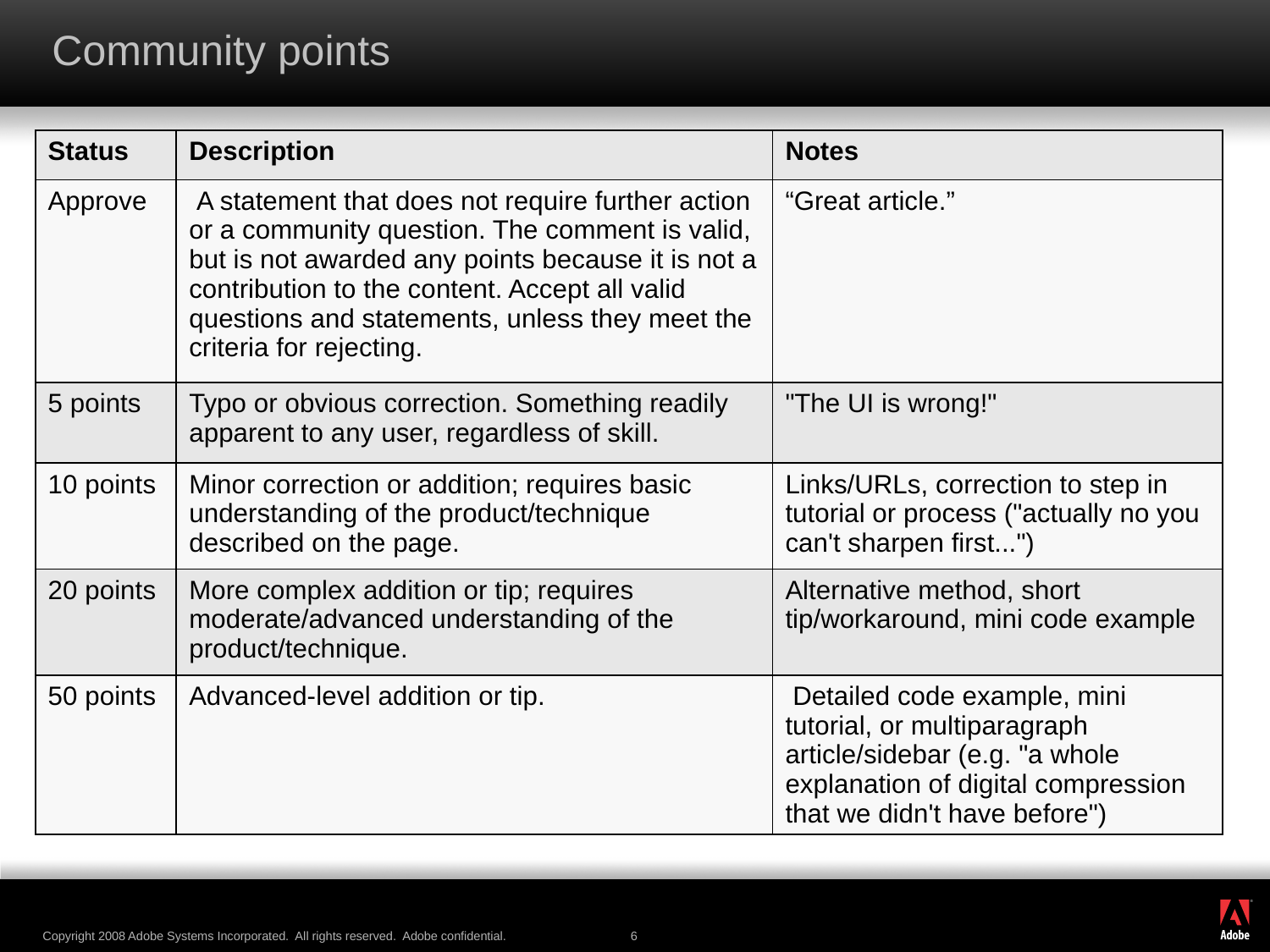

# Community points
| Status | Description | Notes |
| --- | --- | --- |
| Approve | A statement that does not require further action or a community question. The comment is valid, but is not awarded any points because it is not a contribution to the content. Accept all valid questions and statements, unless they meet the criteria for rejecting. | “Great article.” |
| 5 points | Typo or obvious correction. Something readily apparent to any user, regardless of skill. | "The UI is wrong!" |
| 10 points | Minor correction or addition; requires basic understanding of the product/technique described on the page. | Links/URLs, correction to step in tutorial or process ("actually no you can't sharpen first...") |
| 20 points | More complex addition or tip; requires moderate/advanced understanding of the product/technique. | Alternative method, short tip/workaround, mini code example |
| 50 points | Advanced-level addition or tip. | Detailed code example, mini tutorial, or multiparagraph article/sidebar (e.g. "a whole explanation of digital compression that we didn't have before") |
6